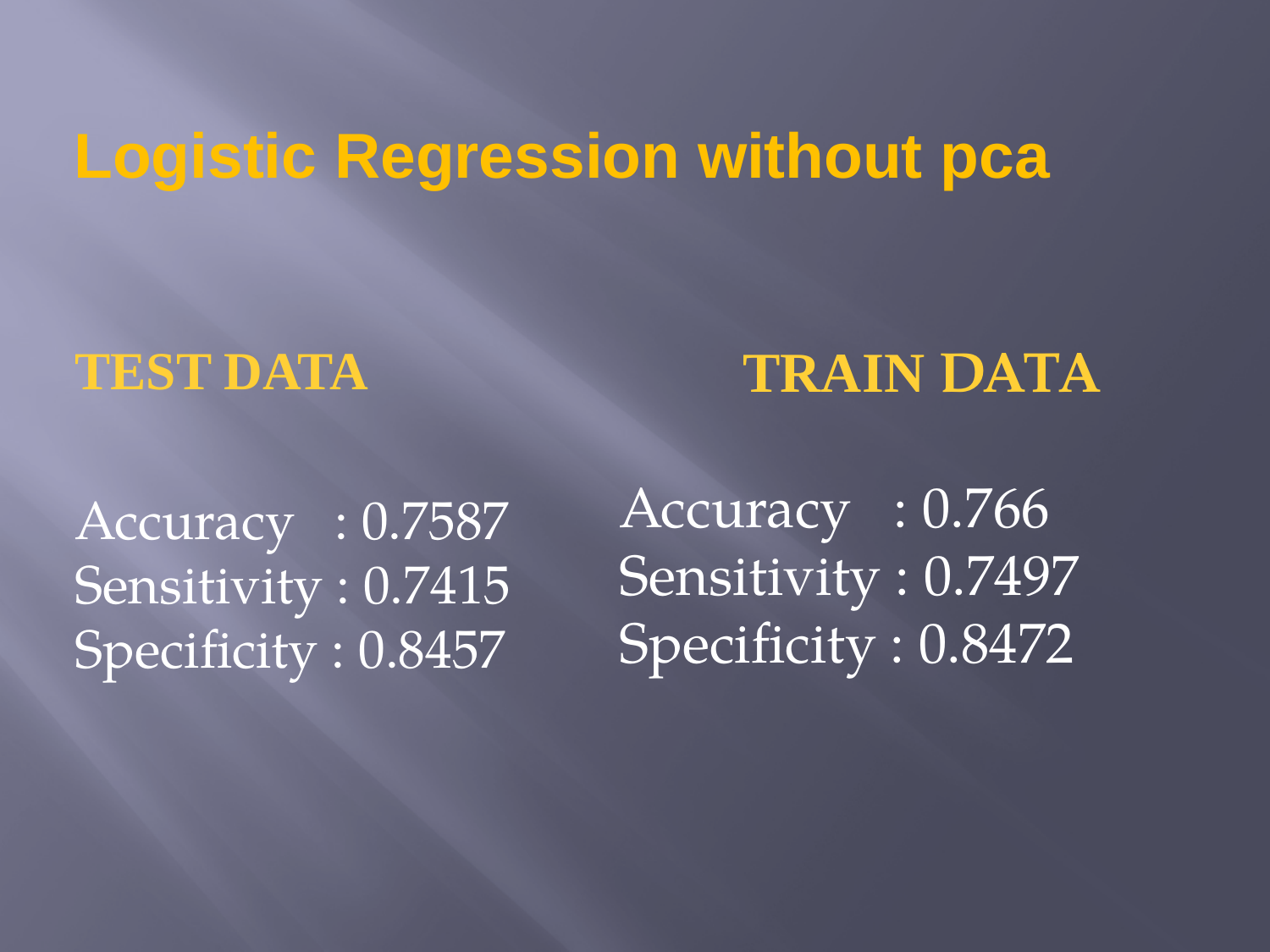

# Logistic Regression without pca
TEST DATA

Accuracy   : 0.7587 Sensitivity : 0.7415 Specificity : 0.8457
TRAIN DATA

Accuracy   : 0.766 Sensitivity : 0.7497
Specificity : 0.8472